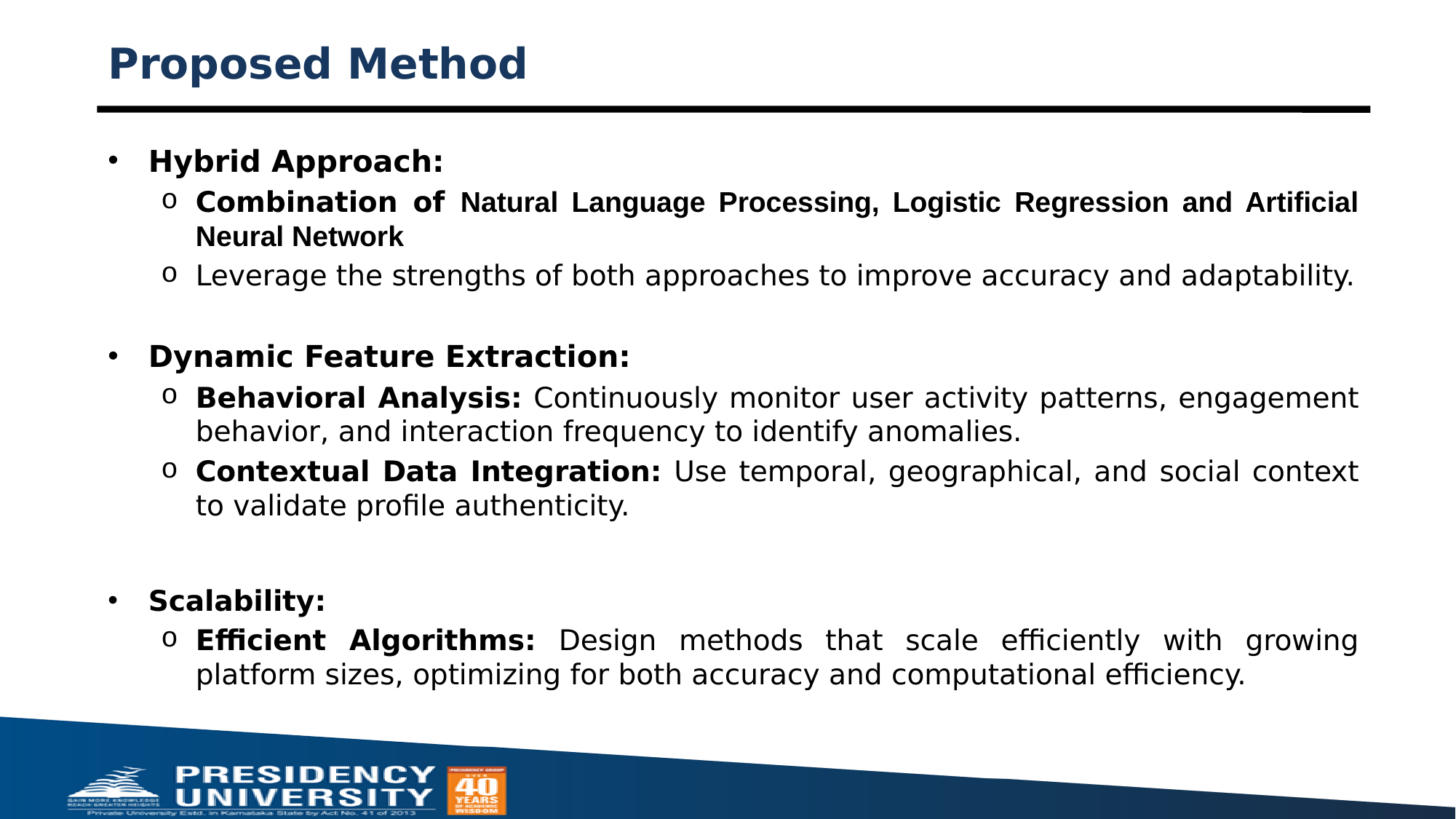

# Proposed Method
Hybrid Approach:
Combination of Natural Language Processing, Logistic Regression and Artificial Neural Network
Leverage the strengths of both approaches to improve accuracy and adaptability.

Dynamic Feature Extraction:
Behavioral Analysis: Continuously monitor user activity patterns, engagement behavior, and interaction frequency to identify anomalies.
Contextual Data Integration: Use temporal, geographical, and social context to validate profile authenticity.

Scalability:
Efficient Algorithms: Design methods that scale efficiently with growing platform sizes, optimizing for both accuracy and computational efficiency.